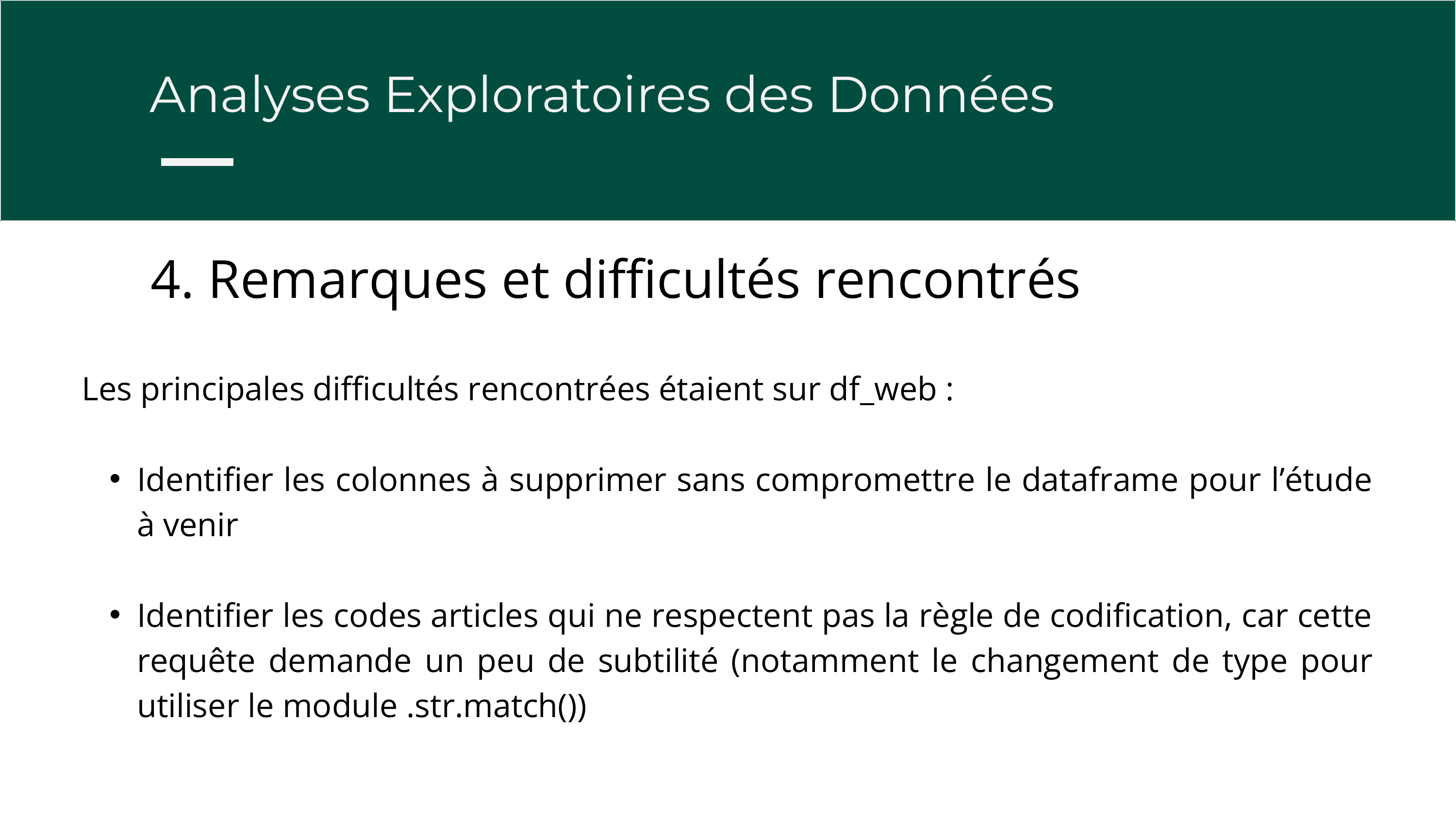

Analyses Exploratoires des Données

4. Remarques et difficultés rencontrés
Les principales difficultés rencontrées étaient sur df_web :

Identifier les colonnes à supprimer sans compromettre le dataframe pour l’étude à venir

Identifier les codes articles qui ne respectent pas la règle de codification, car cette requête demande un peu de subtilité (notamment le changement de type pour utiliser le module .str.match())